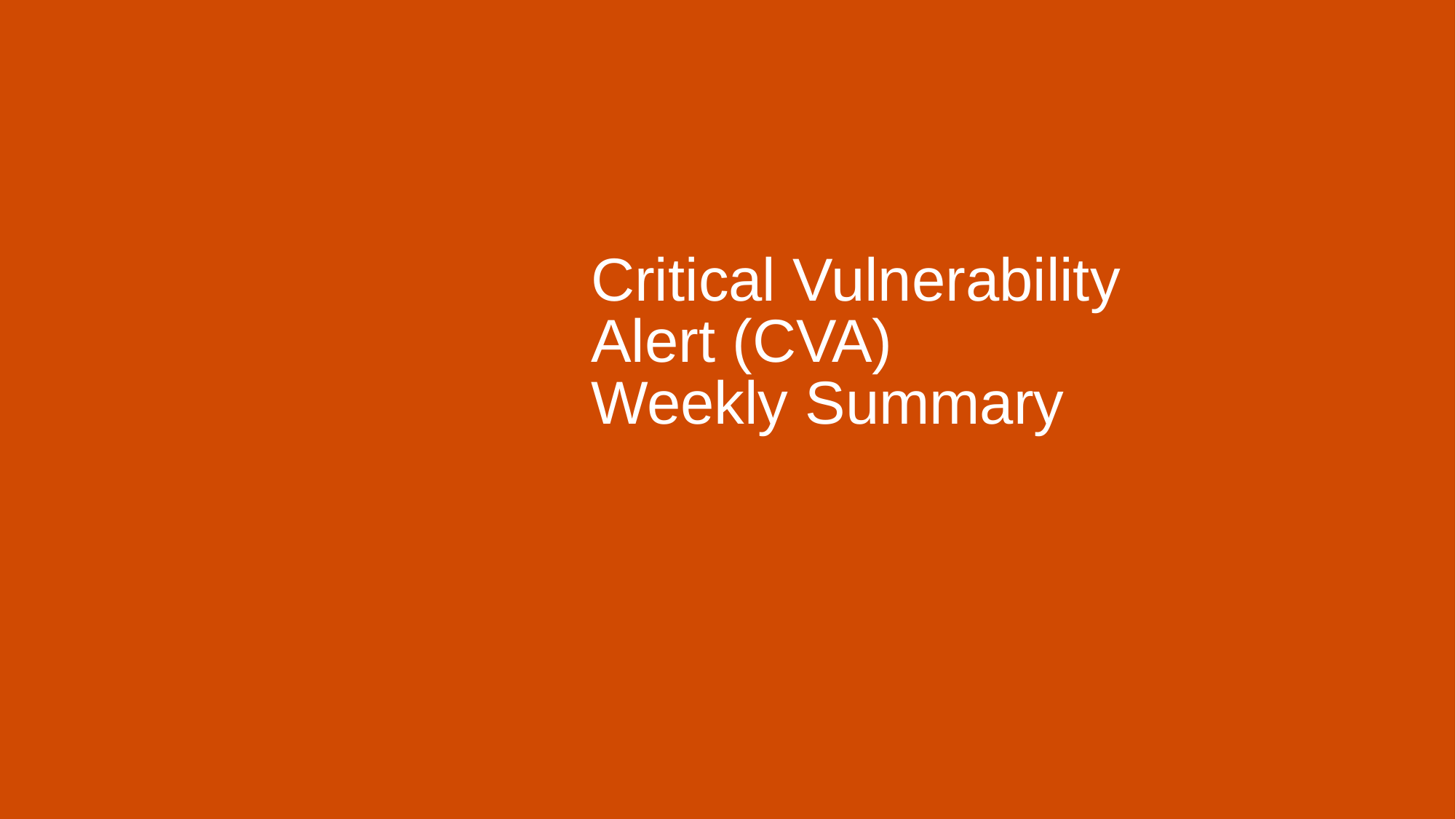

# Critical Vulnerability Alert (CVA) Weekly Summary